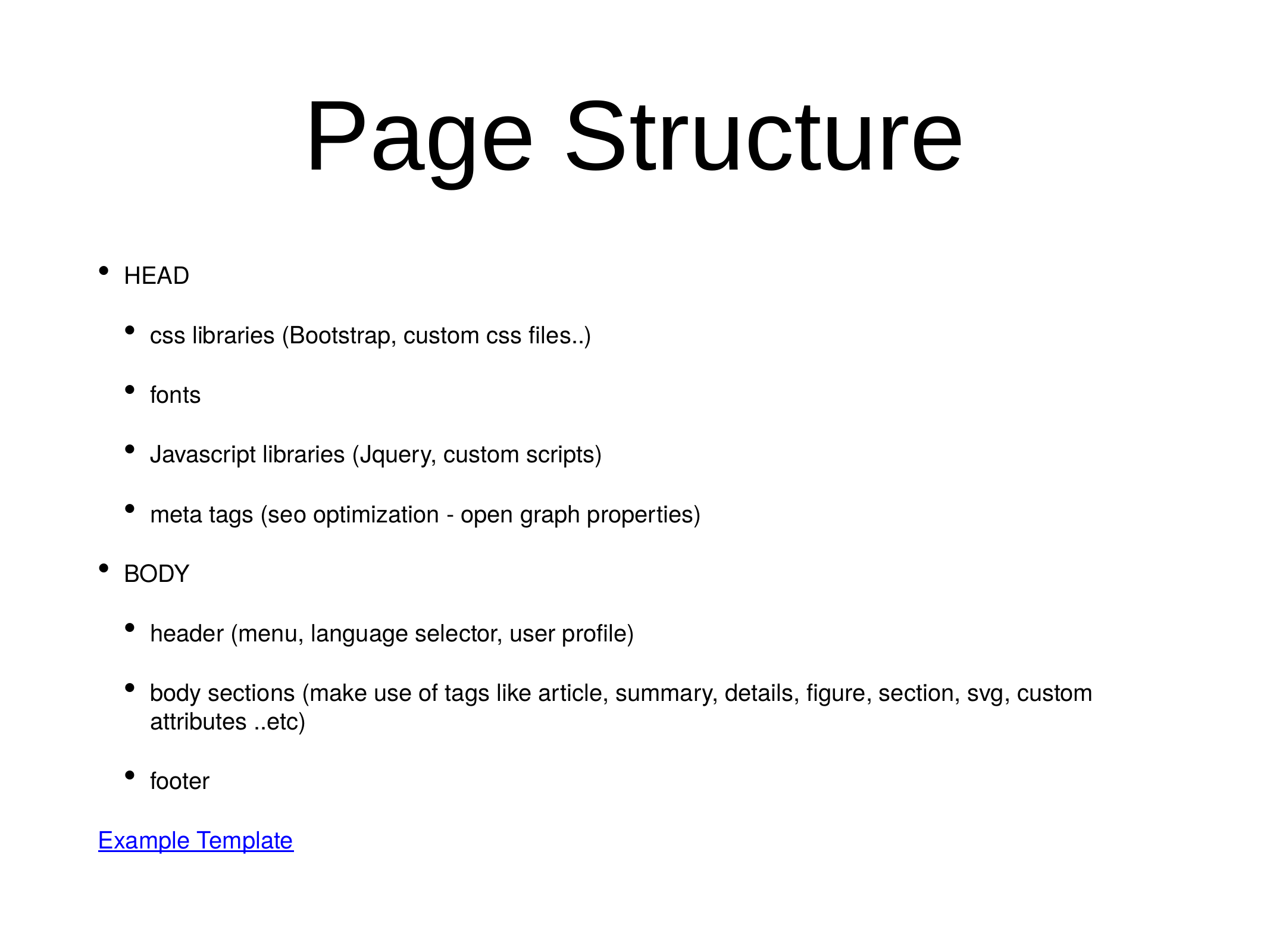

# Page Structure
HEAD
css libraries (Bootstrap, custom css files..)
fonts
Javascript libraries (Jquery, custom scripts)
meta tags (seo optimization - open graph properties)
BODY
header (menu, language selector, user profile)
body sections (make use of tags like article, summary, details, figure, section, svg, custom attributes ..etc)
footer
Example Template